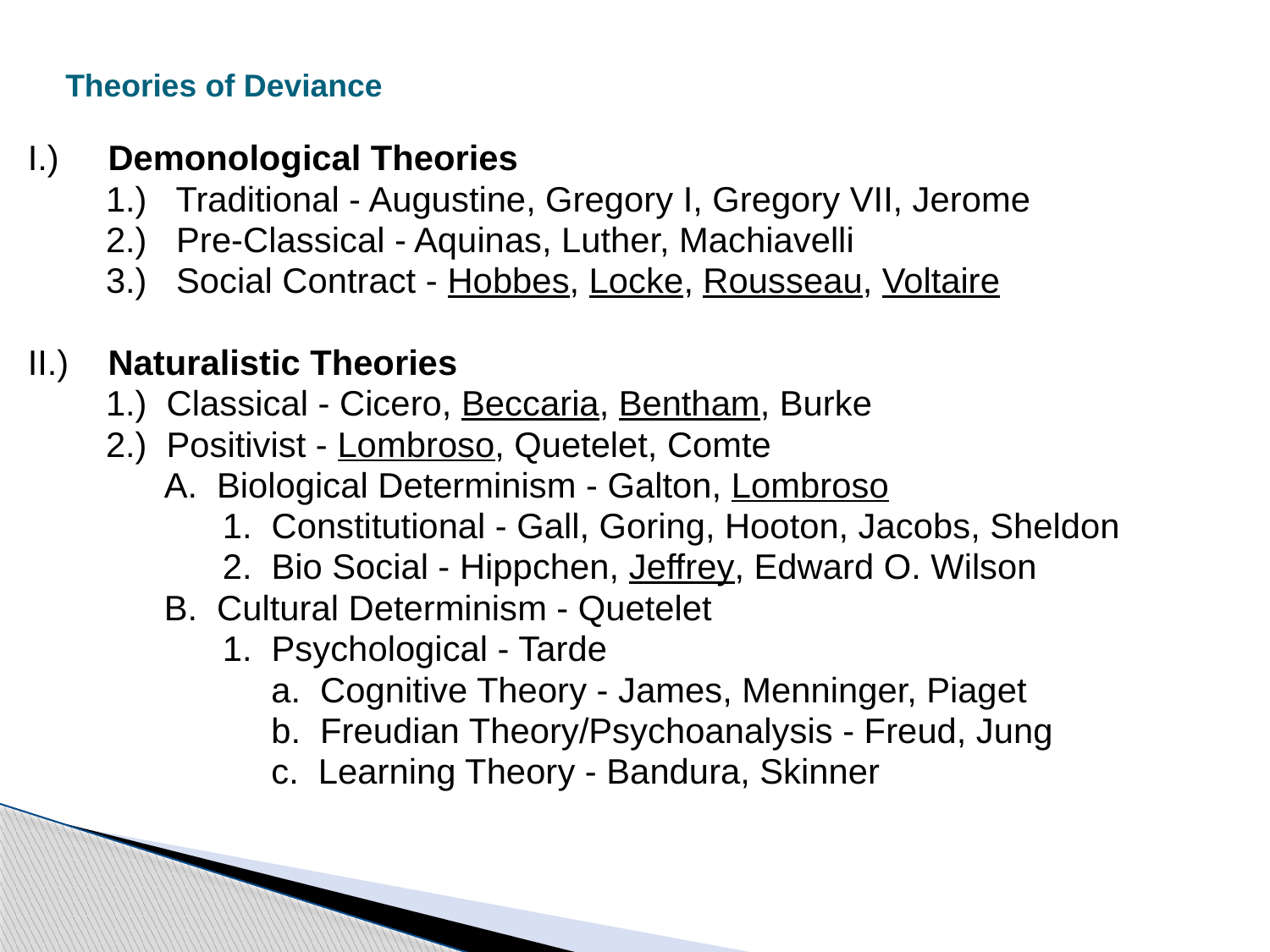

# Theories of Deviance
I.)     Demonological Theories
        1.)   Traditional ‑ Augustine, Gregory I, Gregory VII, Jerome
        2.)   Pre‑Classical ‑ Aquinas, Luther, Machiavelli
        3.)   Social Contract ‑ Hobbes, Locke, Rousseau, Voltaire

II.)    Naturalistic Theories
        1.)  Classical ‑ Cicero, Beccaria, Bentham, Burke
        2.)  Positivist ‑ Lombroso, Quetelet, Comte
              A.  Biological Determinism ‑ Galton, Lombroso
                    1.  Constitutional ‑ Gall, Goring, Hooton, Jacobs, Sheldon
                    2.  Bio Social ‑ Hippchen, Jeffrey, Edward O. Wilson
              B.  Cultural Determinism ‑ Quetelet
                    1.  Psychological ‑ Tarde
                         a.  Cognitive Theory ‑ James, Menninger, Piaget
                         b.  Freudian Theory/Psychoanalysis ‑ Freud, Jung
                         c.  Learning Theory ‑ Bandura, Skinner